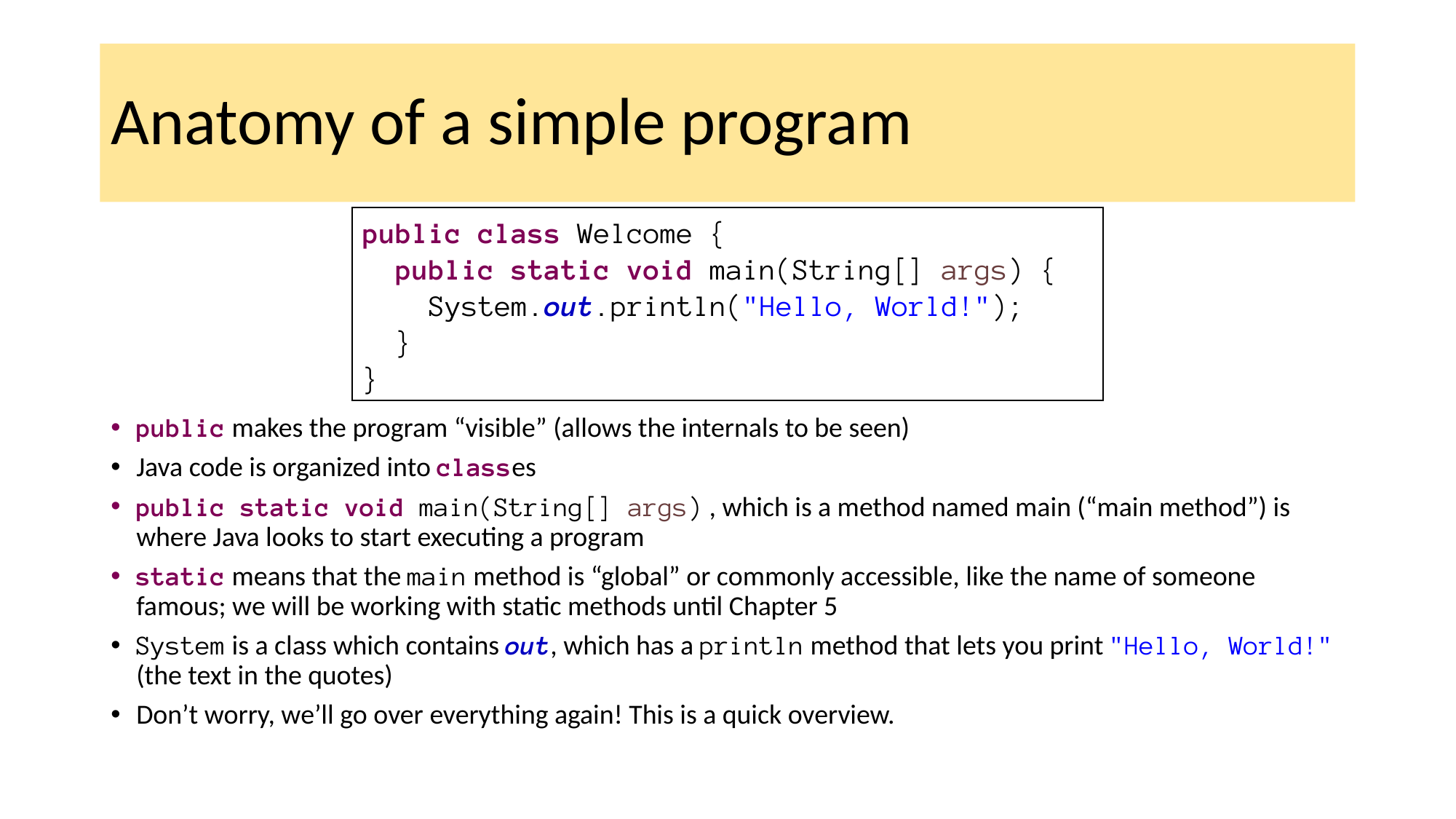

# Anatomy of a simple program
public class Welcome {
  public static void main(String[] args) {
    System.out.println("Hello, World!");
  }
}
public makes the program “visible” (allows the internals to be seen)
Java code is organized into classes
public static void main(String[] args) , which is a method named main (“main method”) is where Java looks to start executing a program
static means that the main method is “global” or commonly accessible, like the name of someone famous; we will be working with static methods until Chapter 5
System is a class which contains out, which has a println method that lets you print "Hello, World!" (the text in the quotes)
Don’t worry, we’ll go over everything again! This is a quick overview.